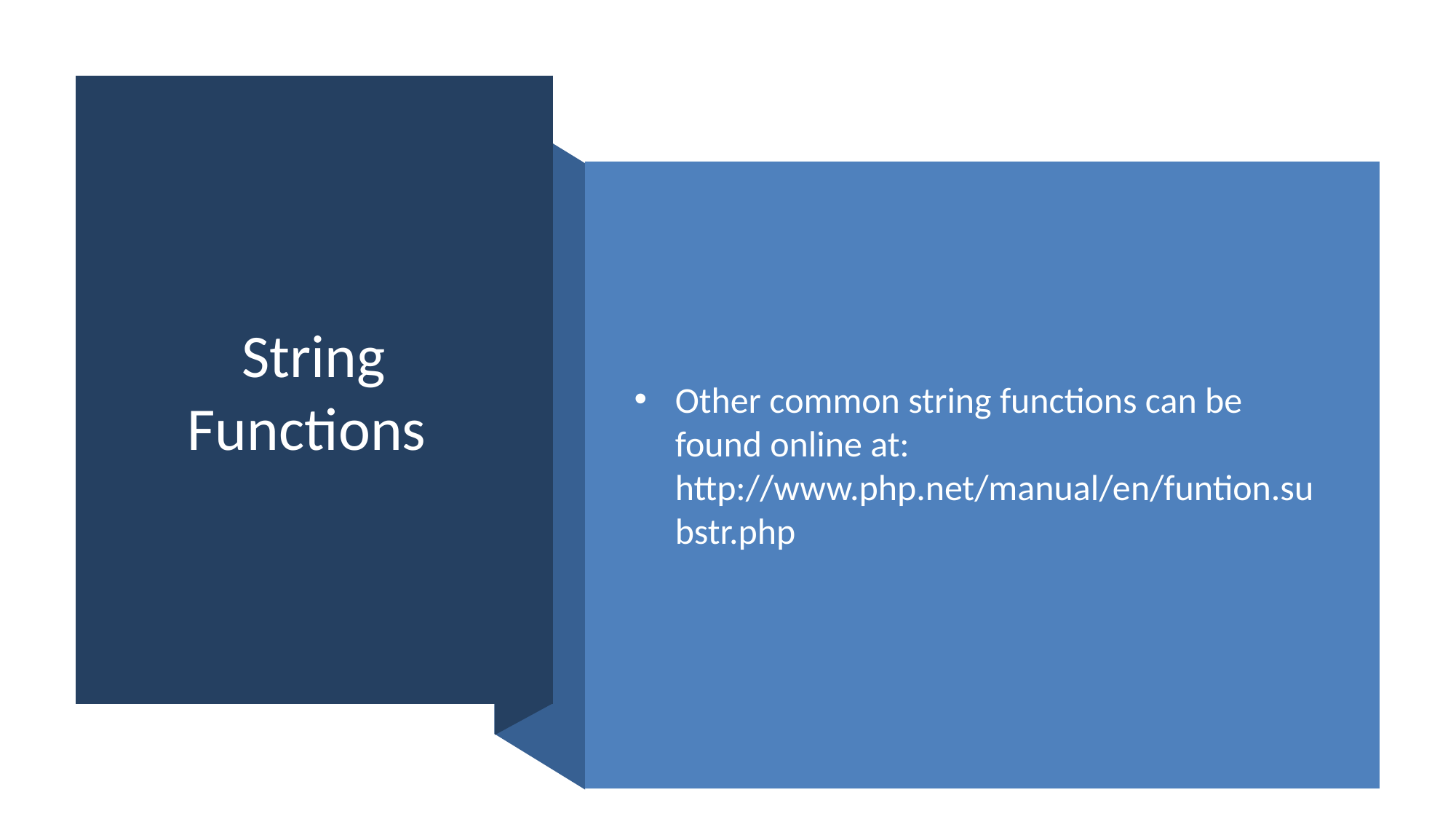

# String Functions

Other common string functions can be found online at:
http://www.php.net/manual/en/funtion.substr.php